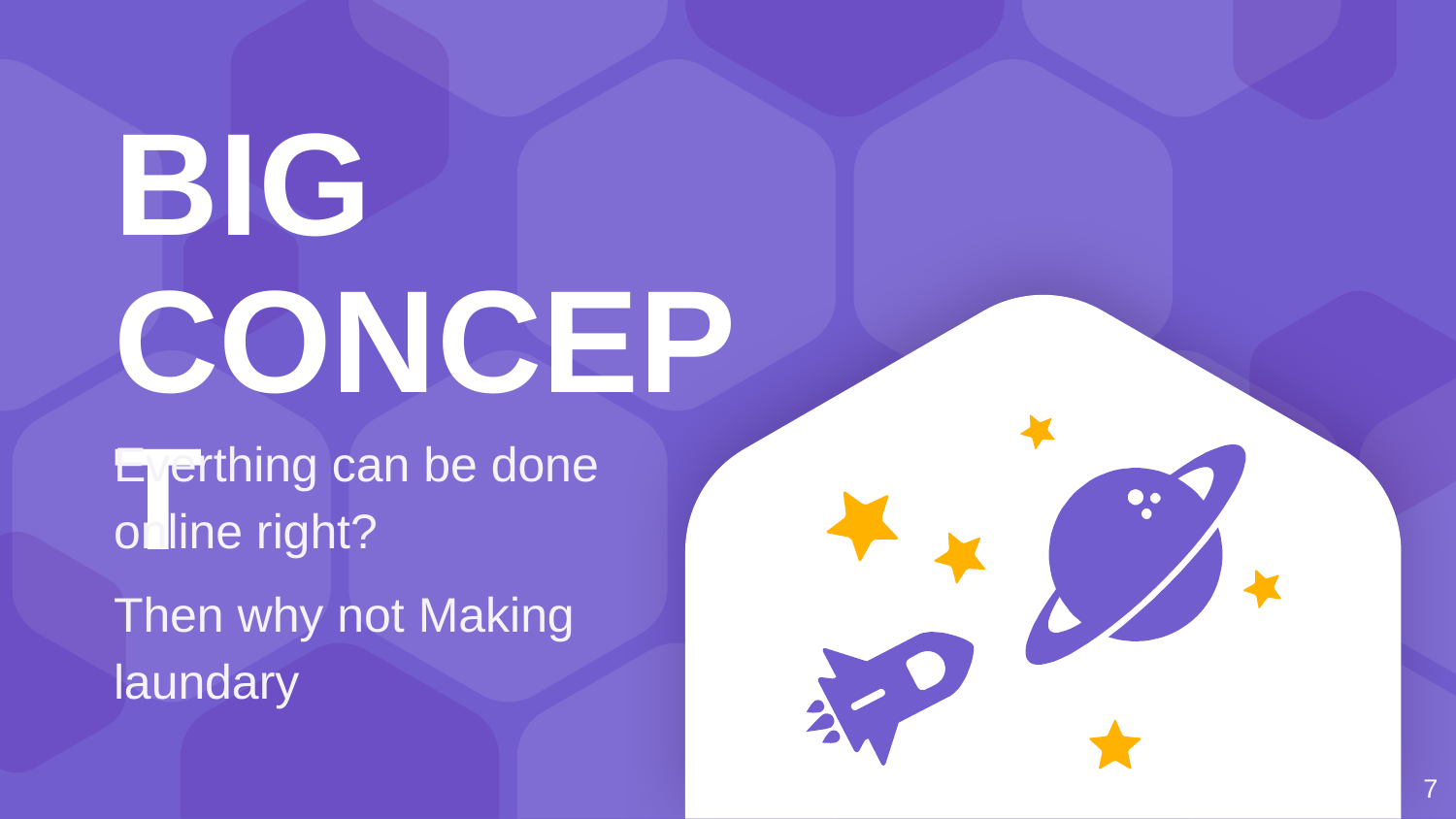

BIG CONCEPT

Everthing can be done online right?
Then why not Making laundary

7